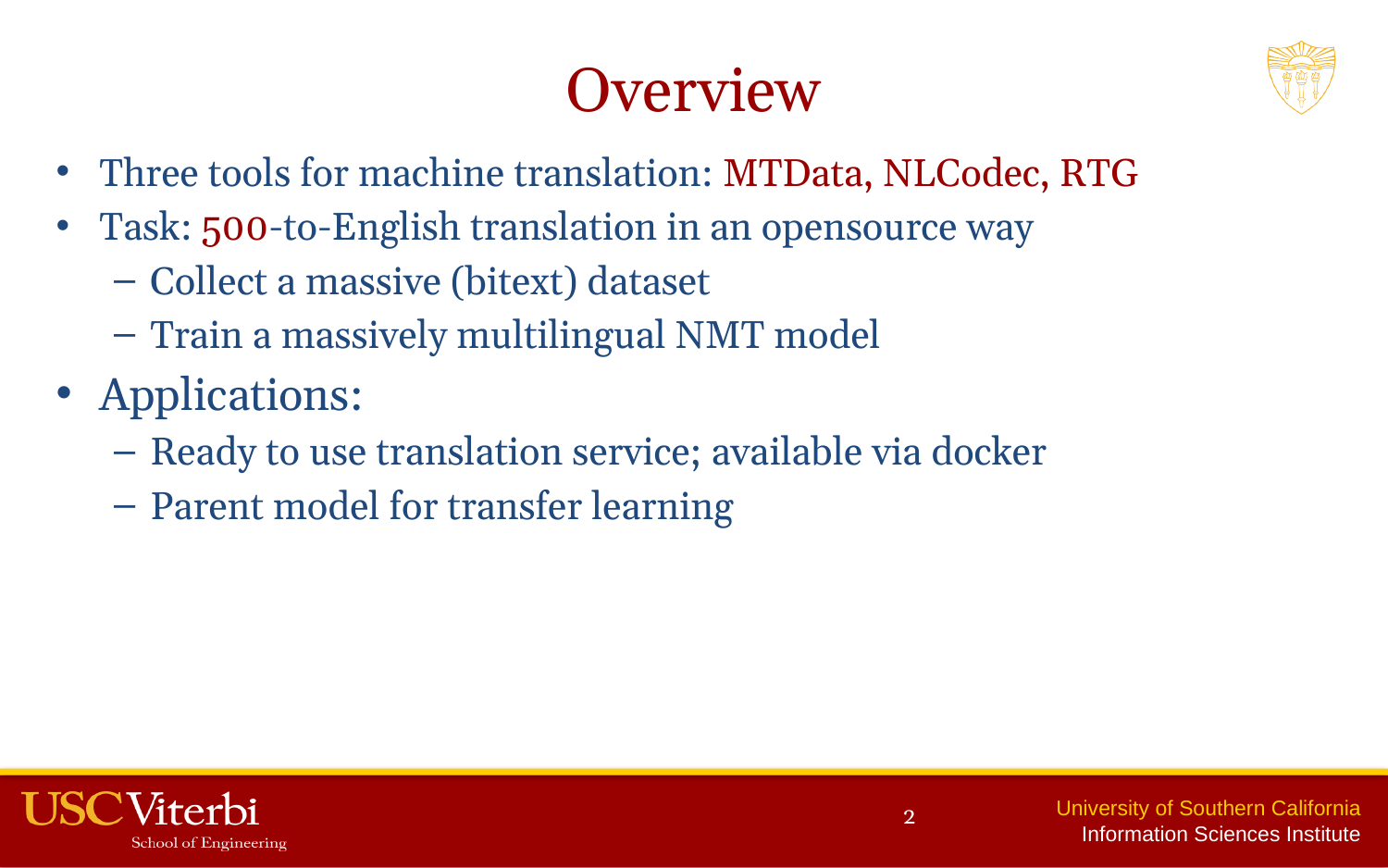

# Overview
Three tools for machine translation: MTData, NLCodec, RTG
Task: 500-to-English translation in an opensource way
Collect a massive (bitext) dataset
Train a massively multilingual NMT model
Applications:
Ready to use translation service; available via docker
Parent model for transfer learning